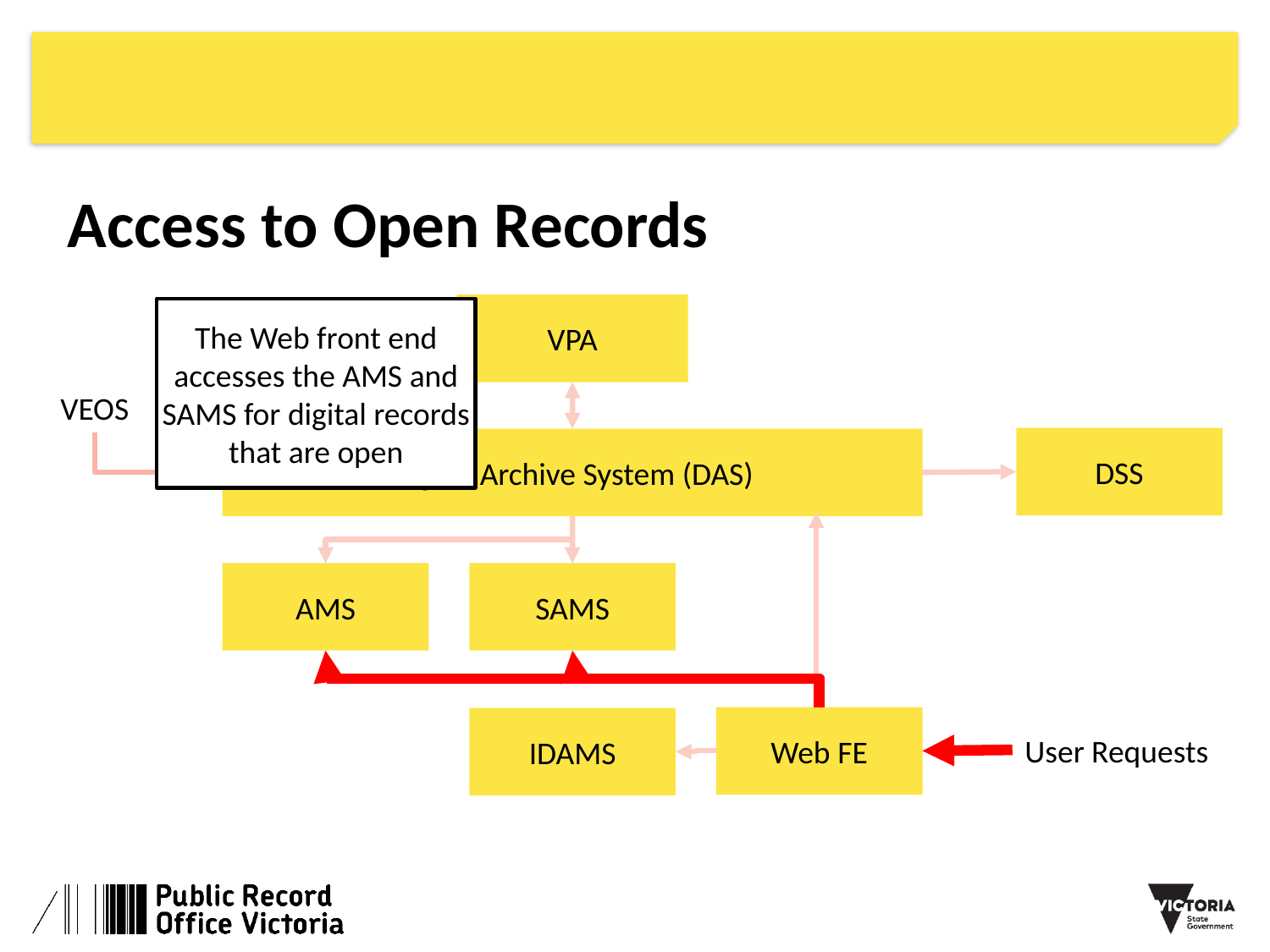

# Access to Open Records
VPA
The Web front end accesses the AMS and SAMS for digital records that are open
VEOS
DSS
Digital Archive System (DAS)
AMS
SAMS
Web FE
IDAMS
User Requests